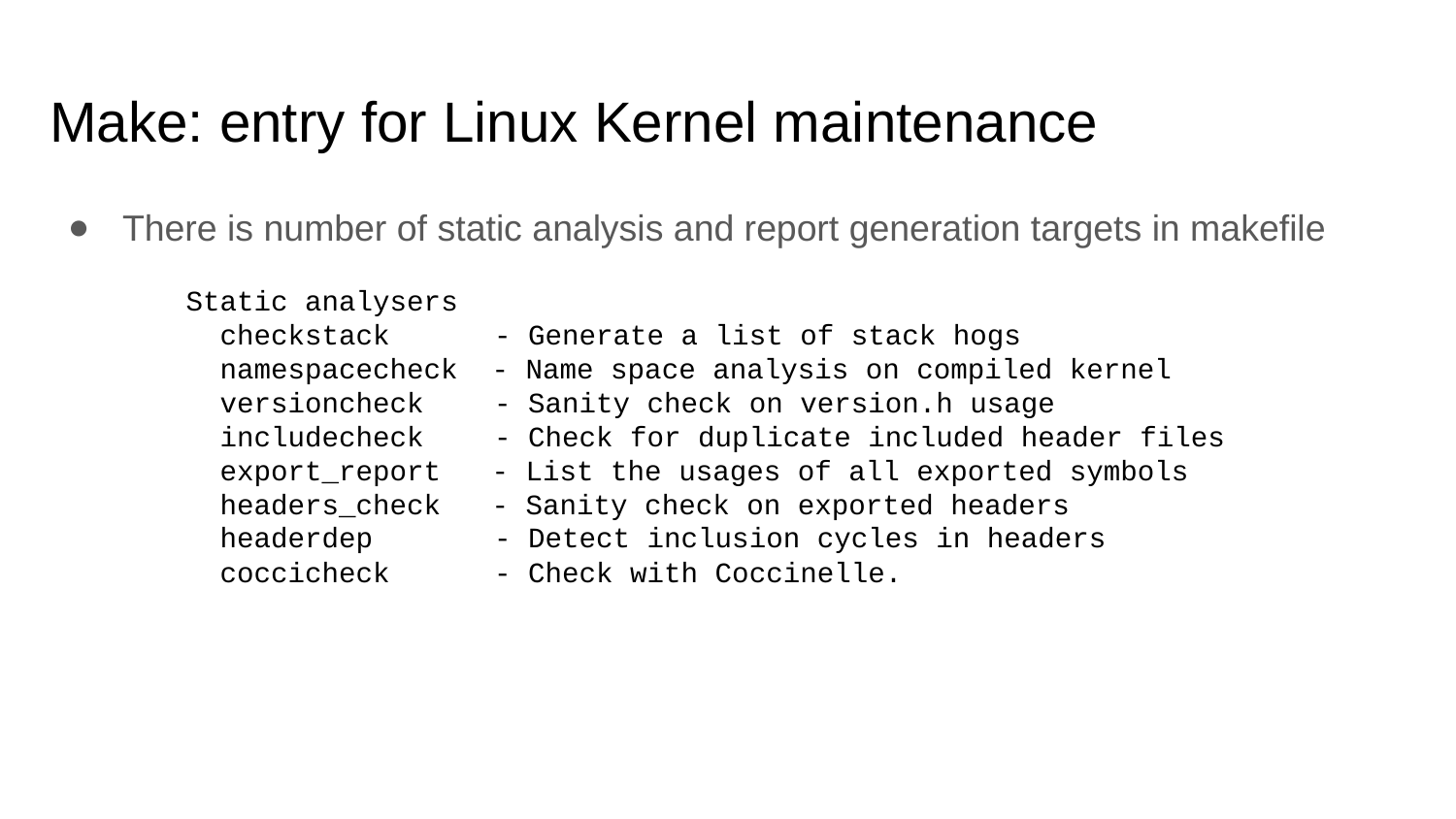

# Make: entry for Linux Kernel maintenance

There is number of static analysis and report generation targets in makefile
Static analysers
  checkstack  	 - Generate a list of stack hogs
  namespacecheck  - Name space analysis on compiled kernel
  versioncheck	 - Sanity check on version.h usage
  includecheck	 - Check for duplicate included header files
  export_report   - List the usages of all exported symbols
  headers_check   - Sanity check on exported headers
  headerdep   	 - Detect inclusion cycles in headers
  coccicheck  	 - Check with Coccinelle.